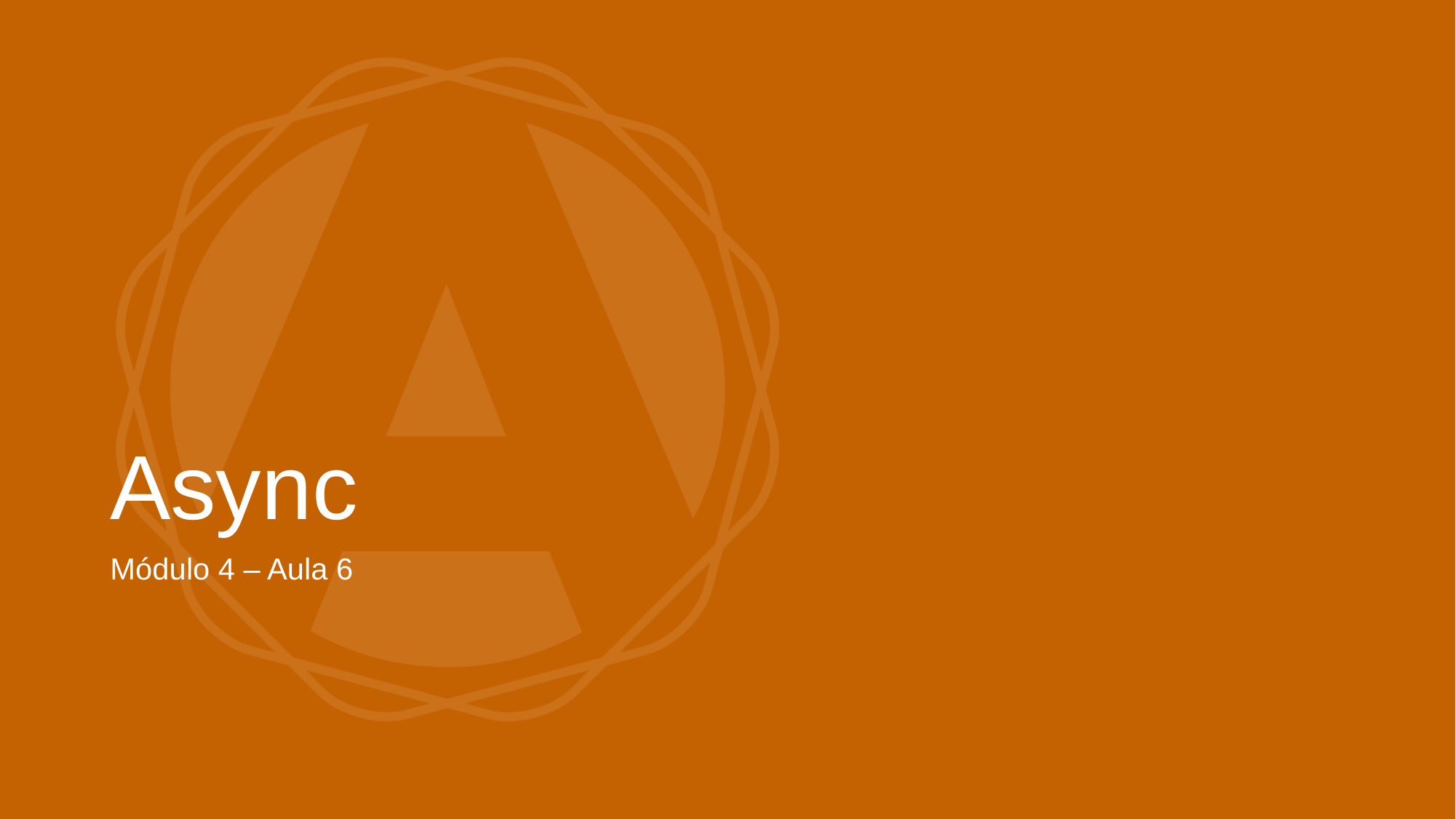

# Async
Módulo 4 – Aula 6